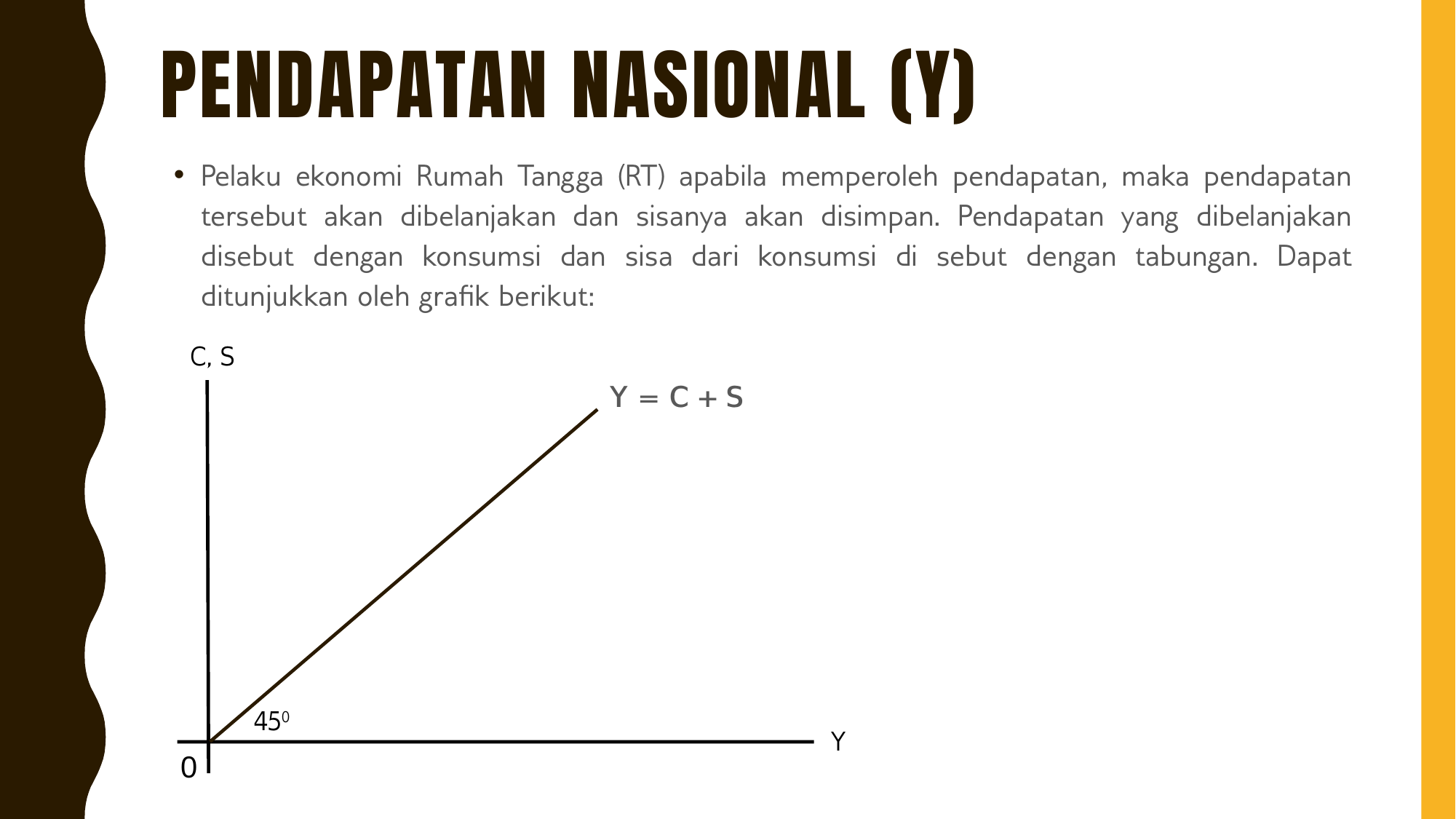

# PENDAPATAN nasional (y)
Pelaku ekonomi Rumah Tangga (RT) apabila memperoleh pendapatan, maka pendapatan tersebut akan dibelanjakan dan sisanya akan disimpan. Pendapatan yang dibelanjakan disebut dengan konsumsi dan sisa dari konsumsi di sebut dengan tabungan. Dapat ditunjukkan oleh grafik berikut:

				Y = C + S

C, S

450
Y
0